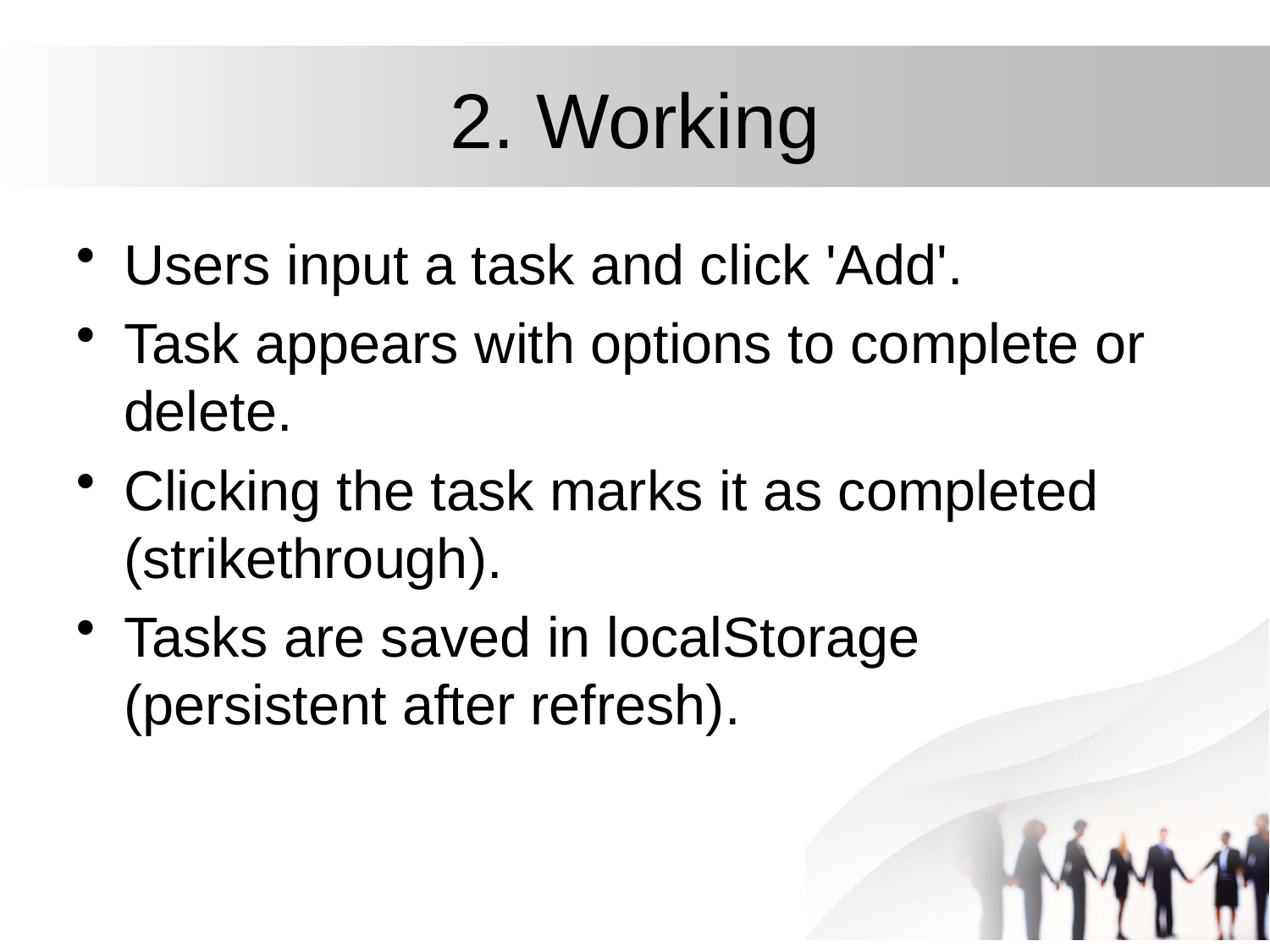

# 2. Working
Users input a task and click 'Add'.
Task appears with options to complete or delete.
Clicking the task marks it as completed (strikethrough).
Tasks are saved in localStorage (persistent after refresh).